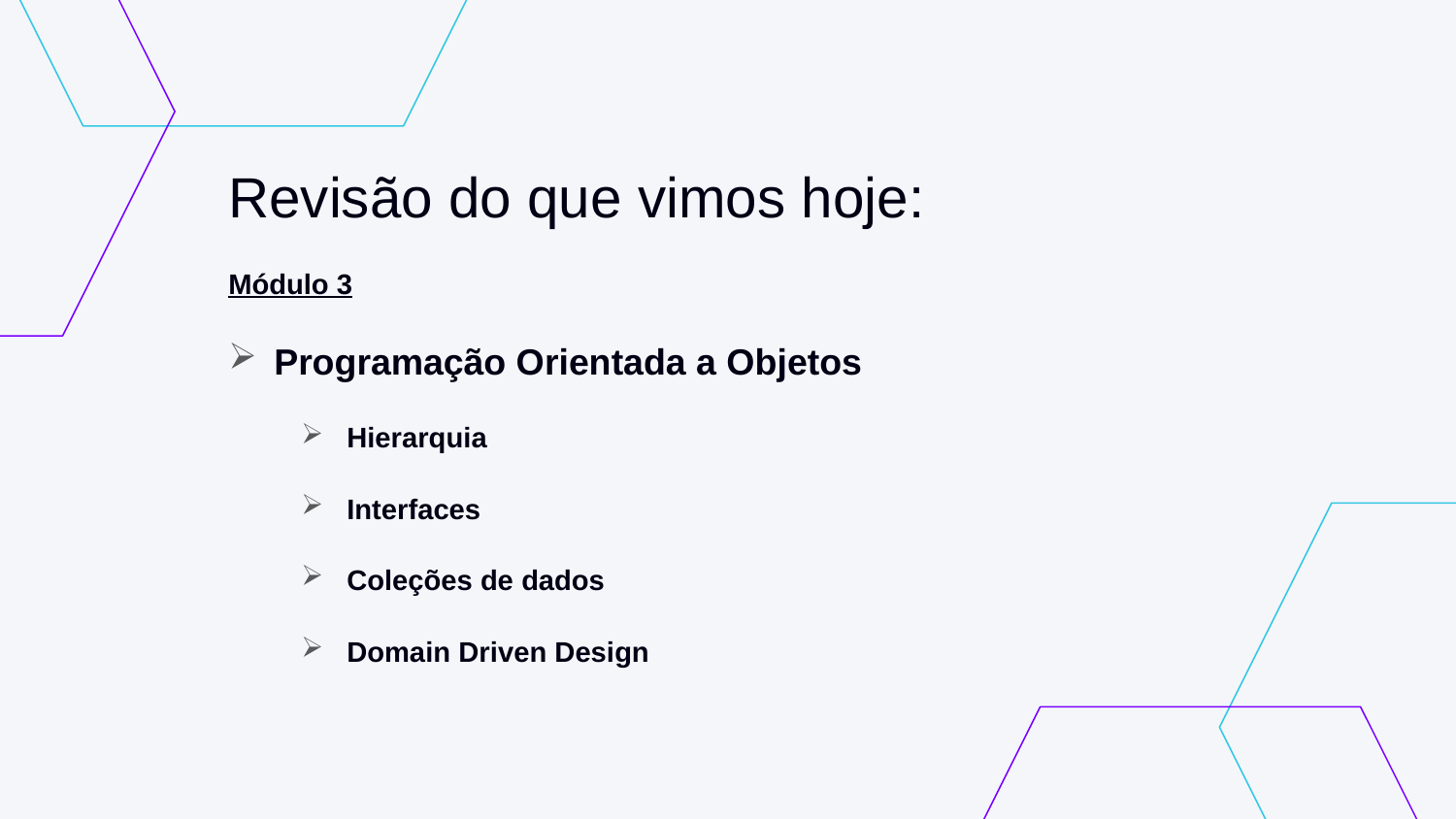

# Revisão do que vimos hoje:
Módulo 3
Programação Orientada a Objetos
Hierarquia
Interfaces
Coleções de dados
Domain Driven Design